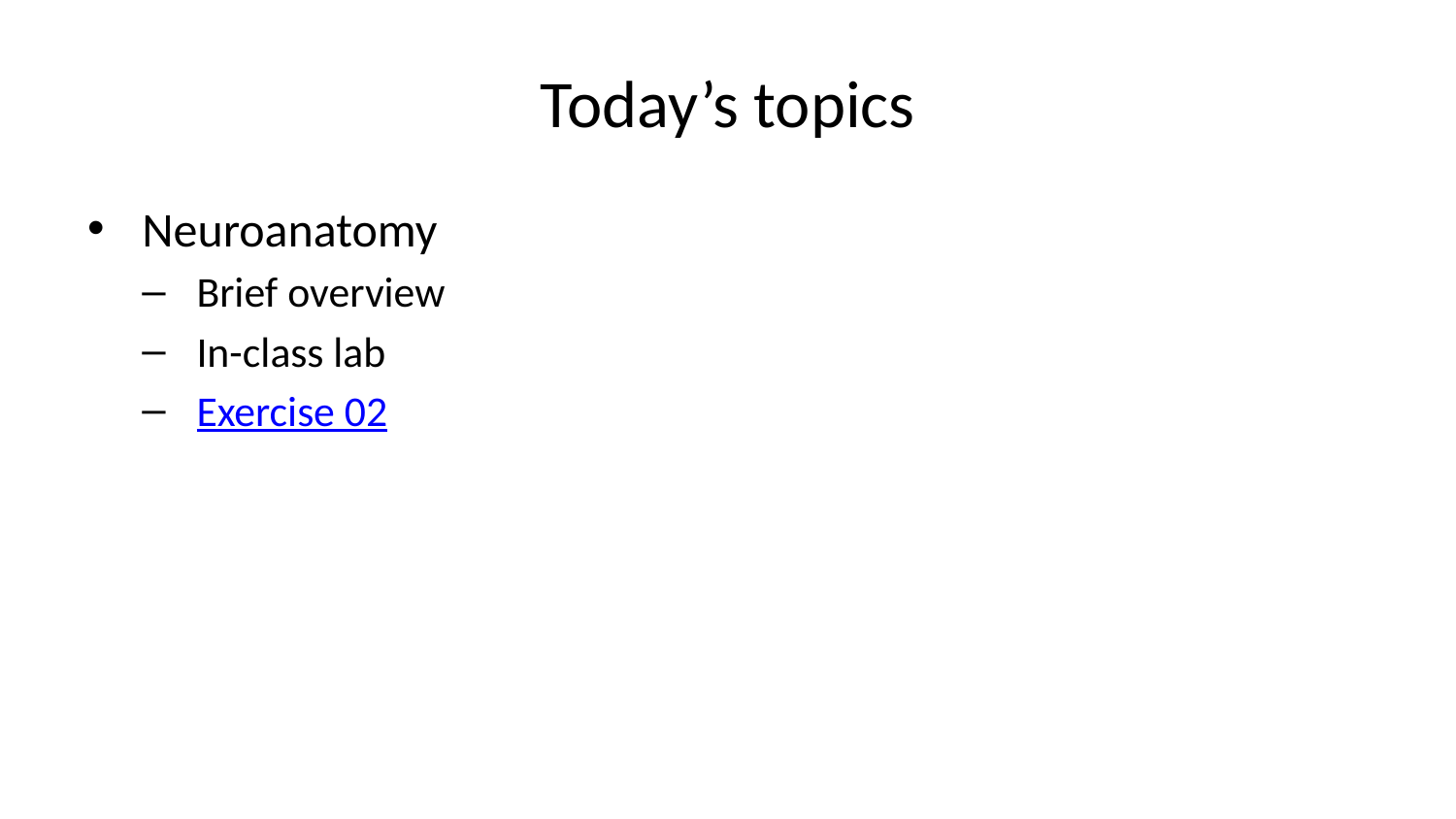

# Today’s topics
Neuroanatomy
Brief overview
In-class lab
Exercise 02